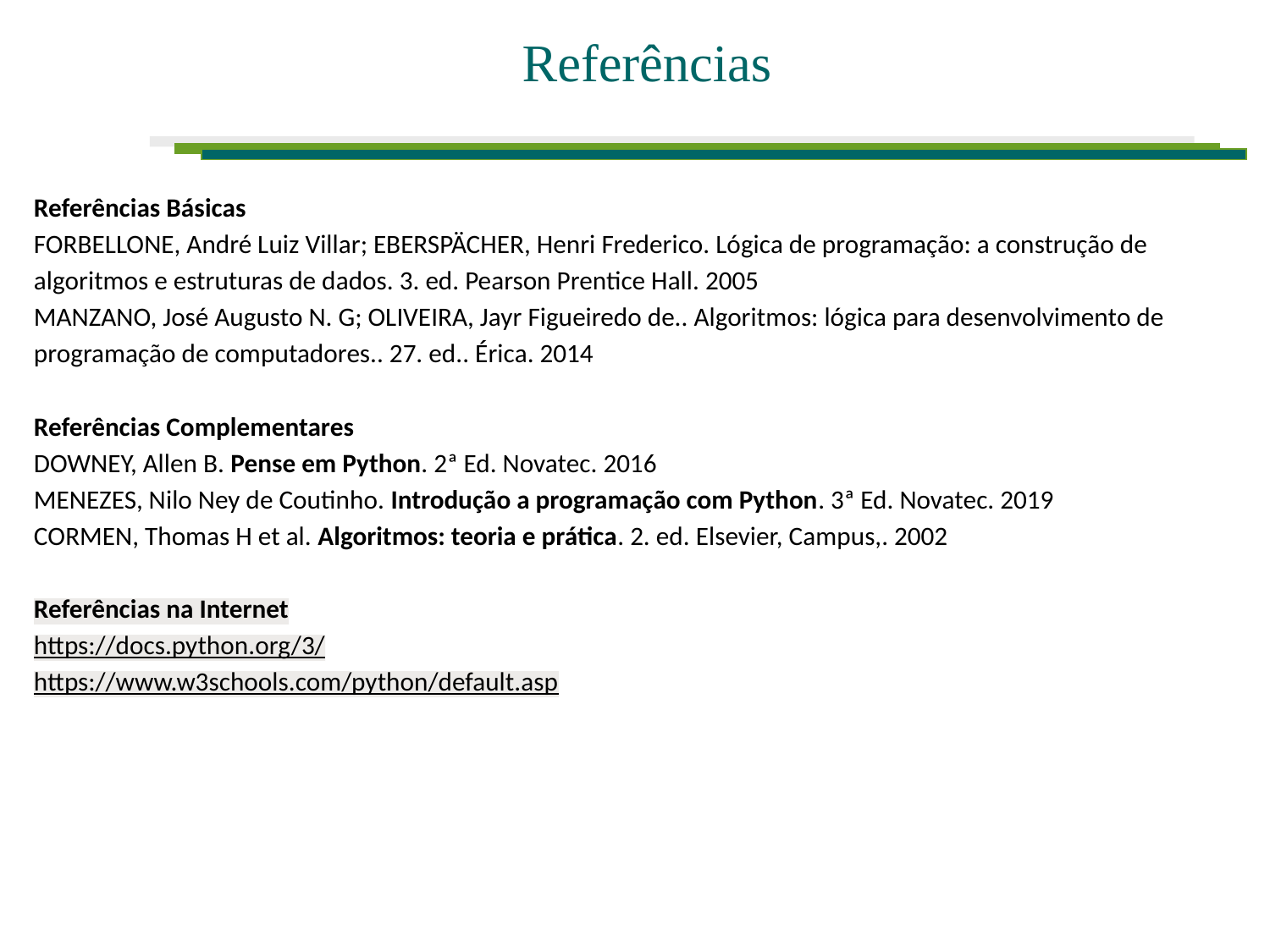

Referências
Referências Básicas​
FORBELLONE, André Luiz Villar; EBERSPÄCHER, Henri Frederico. Lógica de programação: a construção de algoritmos e estruturas de dados. 3. ed. Pearson Prentice Hall. 2005​
MANZANO, José Augusto N. G; OLIVEIRA, Jayr Figueiredo de.. Algoritmos: lógica para desenvolvimento de programação de computadores.. 27. ed.. Érica. 2014​
​
Referências Complementares​
DOWNEY, Allen B. Pense em Python. 2ª Ed. Novatec. 2016
MENEZES, Nilo Ney de Coutinho. Introdução a programação com Python. 3ª Ed. Novatec. 2019
CORMEN, Thomas H et al. Algoritmos: teoria e prática. 2. ed. Elsevier, Campus,. 2002​
​
Referências na Internet​
https://docs.python.org/3/​
https://www.w3schools.com/python/default.asp​